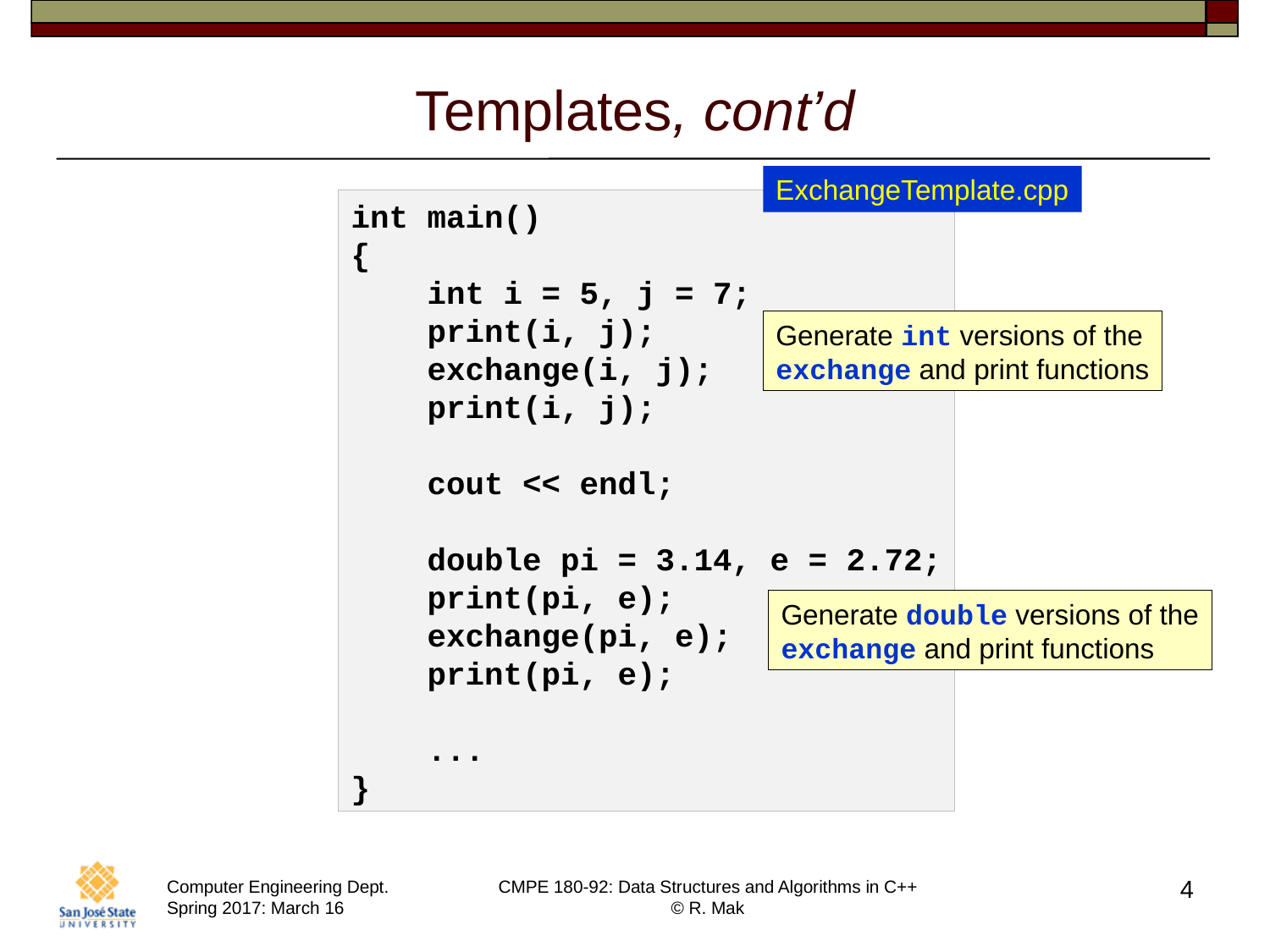

# Templates, cont’d
ExchangeTemplate.cpp
int main()
{
    int i = 5, j = 7;
    print(i, j);
    exchange(i, j);
    print(i, j);

    cout << endl;

    double pi = 3.14, e = 2.72;
    print(pi, e);
    exchange(pi, e);
    print(pi, e);

    ...
}
Generate int versions of the
exchange and print functions
Generate double versions of the
exchange and print functions
4